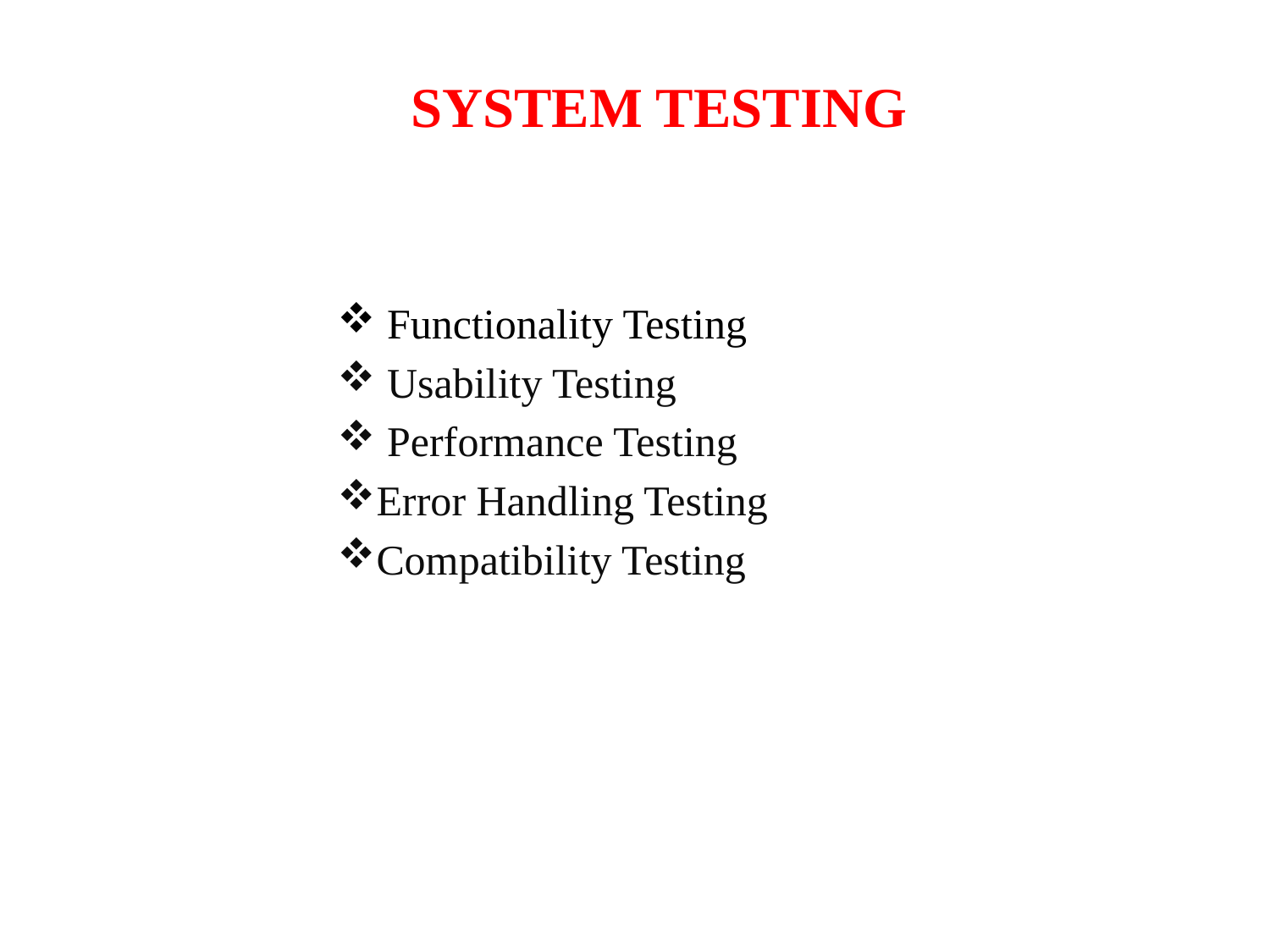

# SYSTEM TESTING
 Functionality Testing
 Usability Testing
 Performance Testing
Error Handling Testing
Compatibility Testing